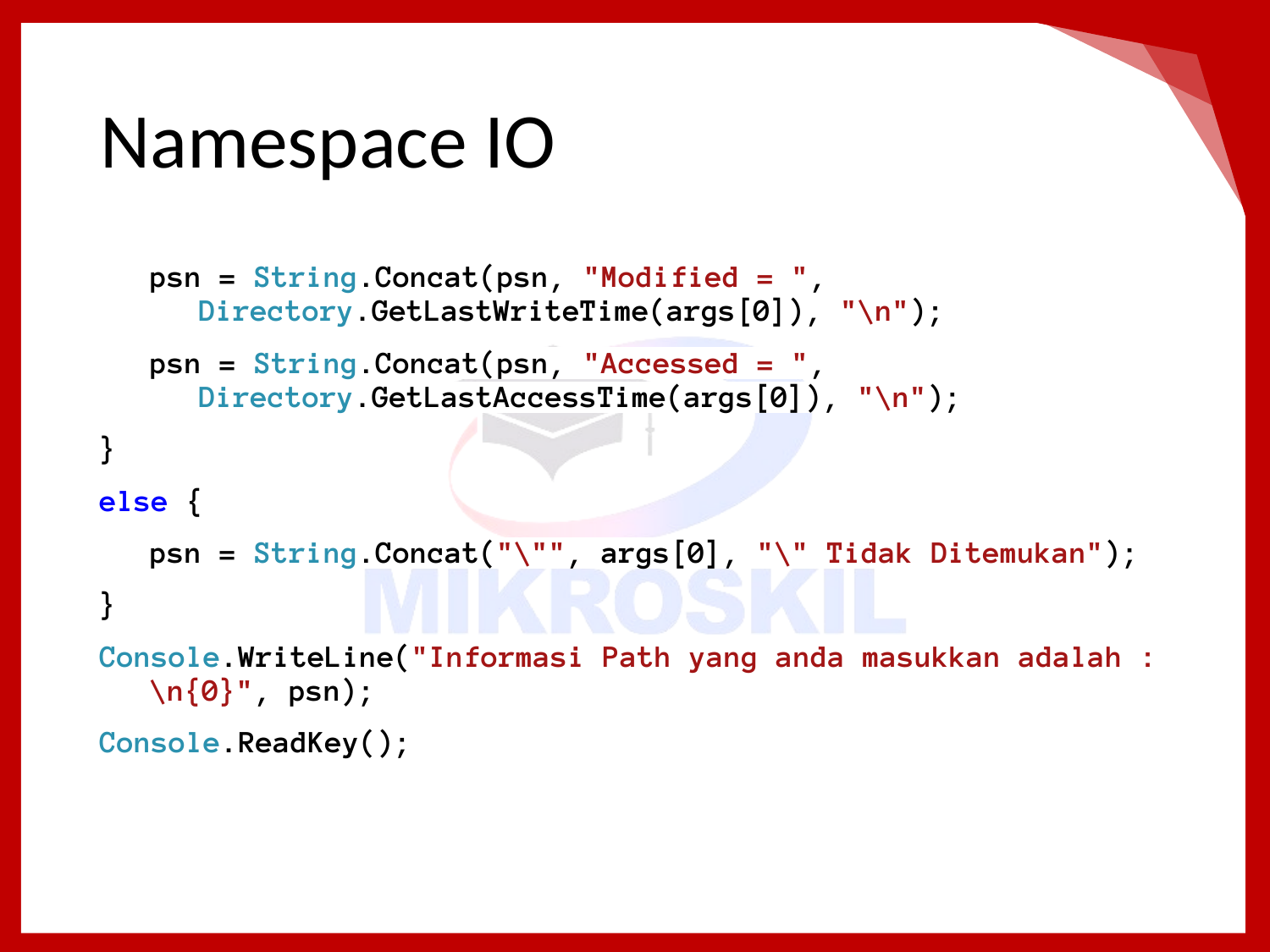

# Namespace IO
psn = String.Concat(psn, "Modified = ", Directory.GetLastWriteTime(args[0]), "\n");
psn = String.Concat(psn, "Accessed = ", Directory.GetLastAccessTime(args[0]), "\n");
}
else {
psn = String.Concat("\"", args[0], "\" Tidak Ditemukan");
}
Console.WriteLine("Informasi Path yang anda masukkan adalah : \n{0}", psn);
Console.ReadKey();